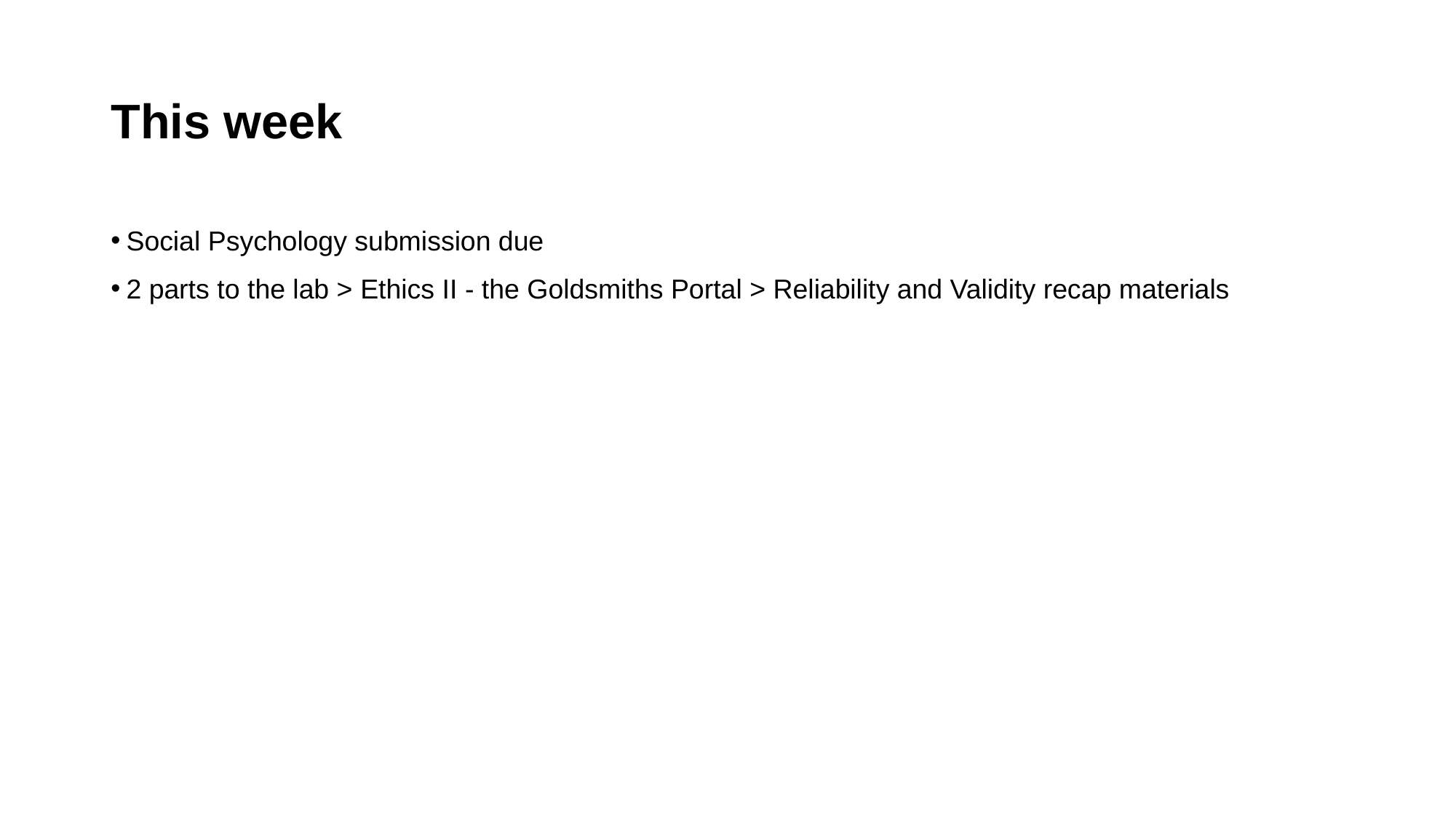

# This week
Social Psychology submission due
2 parts to the lab > Ethics II - the Goldsmiths Portal > Reliability and Validity recap materials